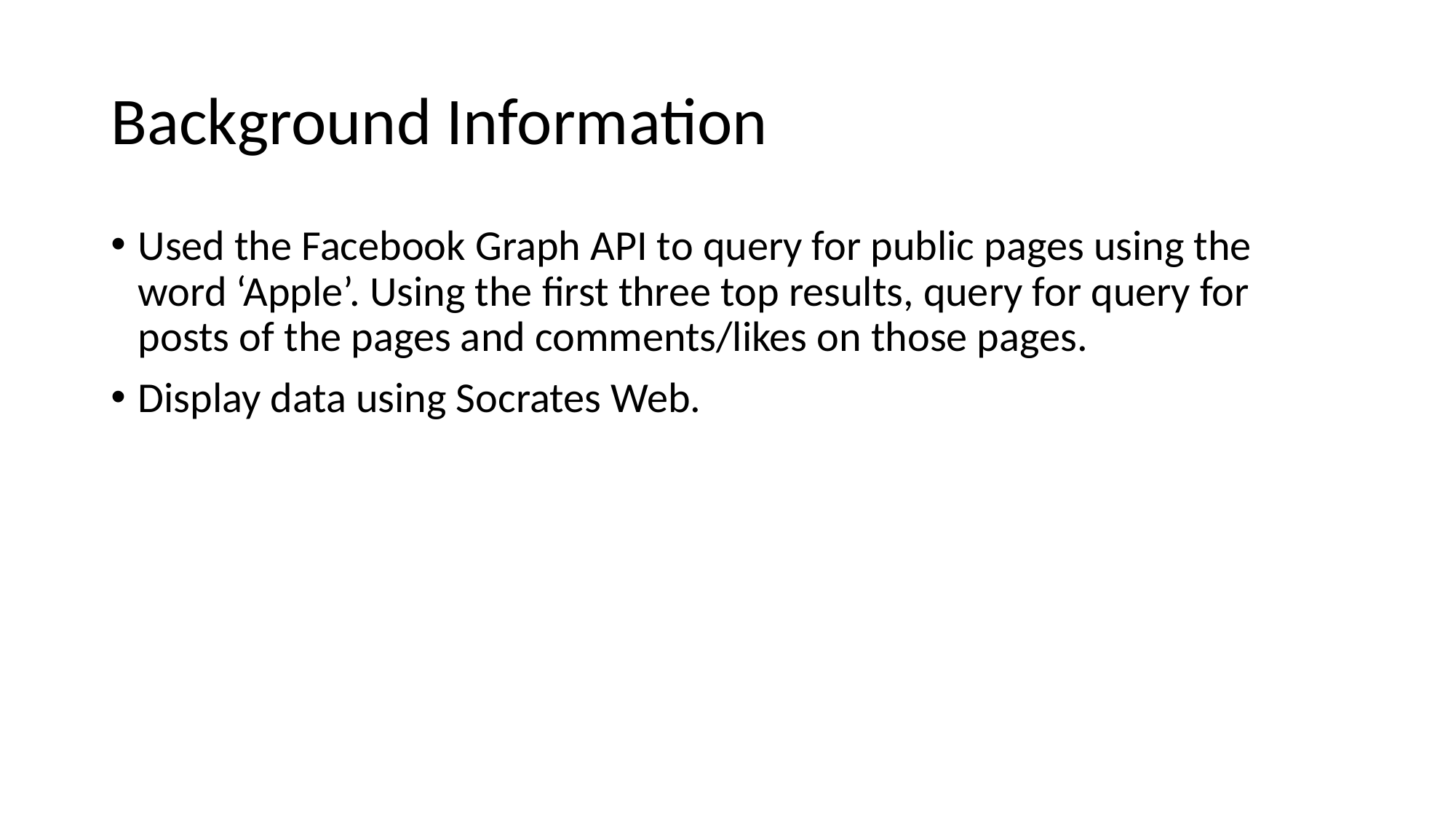

# Background Information
Used the Facebook Graph API to query for public pages using the word ‘Apple’. Using the first three top results, query for query for posts of the pages and comments/likes on those pages.
Display data using Socrates Web.